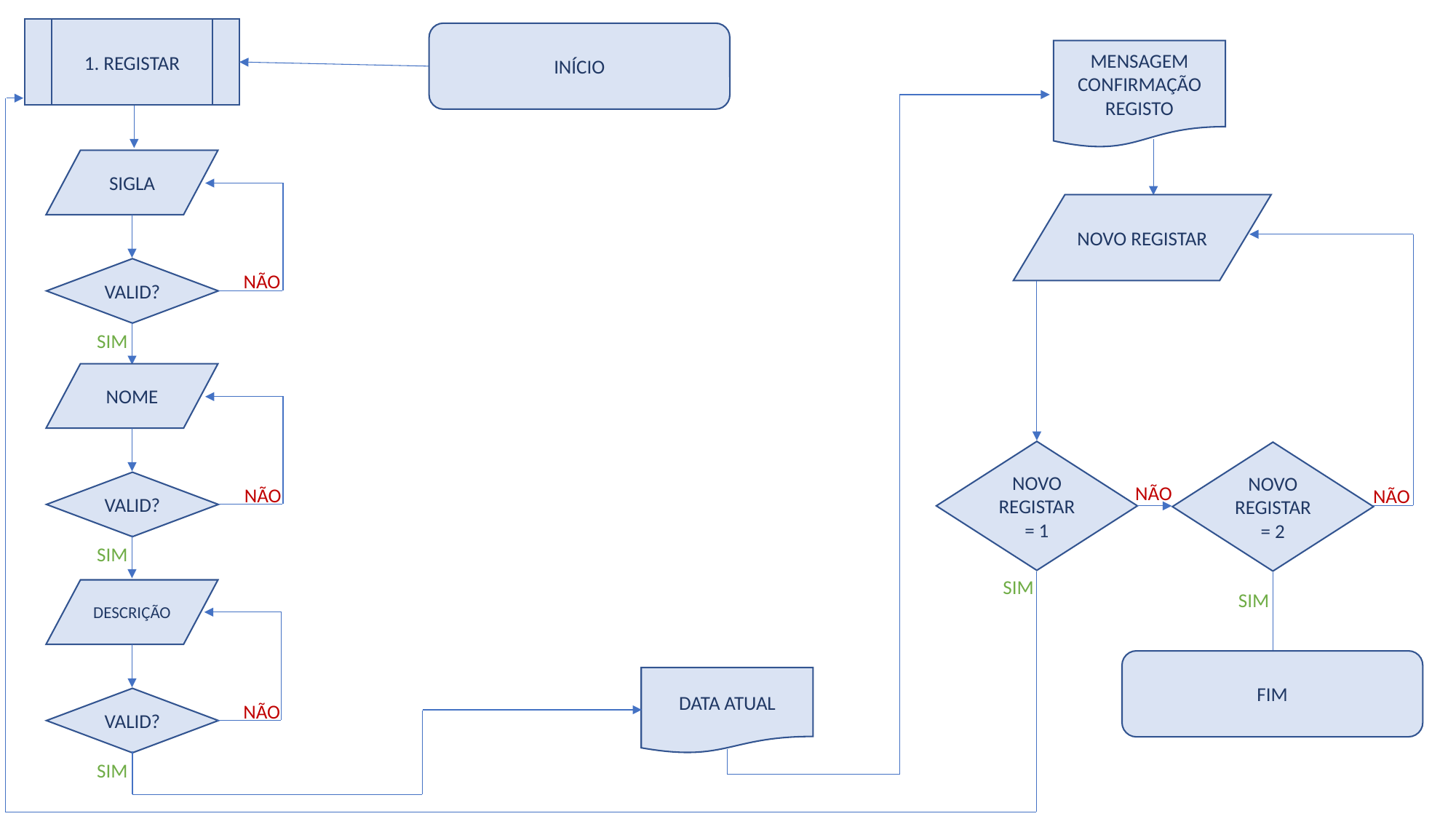

1. REGISTAR
INÍCIO
MENSAGEM CONFIRMAÇÃO REGISTO
SIGLA
NOVO REGISTAR
VALID?
NÃO
SIM
NOME
NOVO REGISTAR
= 1
NOVO REGISTAR
= 2
VALID?
NÃO
NÃO
NÃO
SIM
SIM
DESCRIÇÃO
SIM
FIM
DATA ATUAL
VALID?
NÃO
SIM